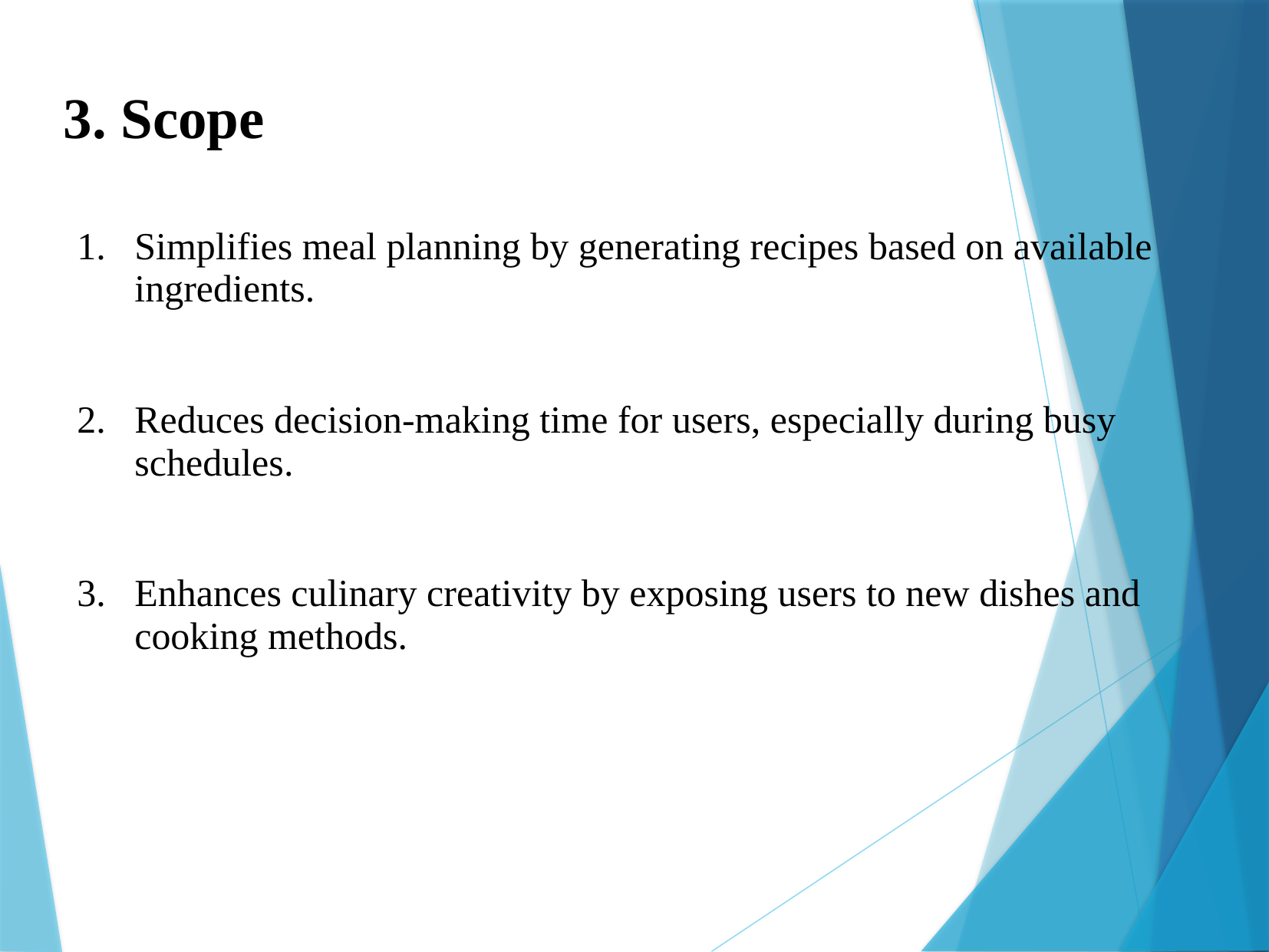

3. Scope
Simplifies meal planning by generating recipes based on available ingredients.

Reduces decision-making time for users, especially during busy schedules.

Enhances culinary creativity by exposing users to new dishes and cooking methods.